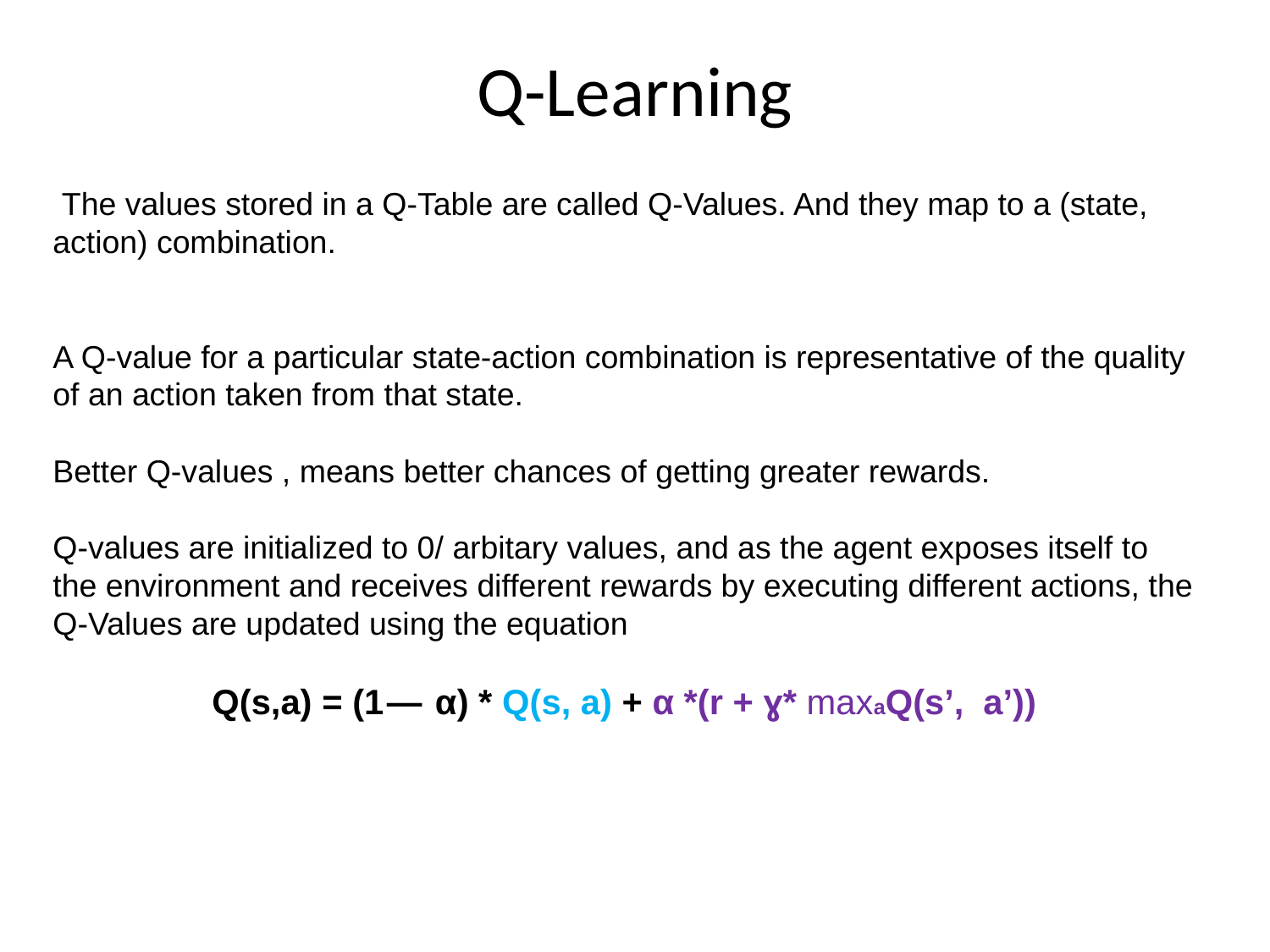

# Q-Learning
 The values stored in a Q-Table are called Q-Values. And they map to a (state, action) combination.

A Q-value for a particular state-action combination is representative of the quality of an action taken from that state.

Better Q-values , means better chances of getting greater rewards.

Q-values are initialized to 0/ arbitary values, and as the agent exposes itself to the environment and receives different rewards by executing different actions, the Q-Values are updated using the equation

Q(s,a) = (1 —  α) * Q(s, a) + α *(r + ɣ* maxaQ(s’,  a’))